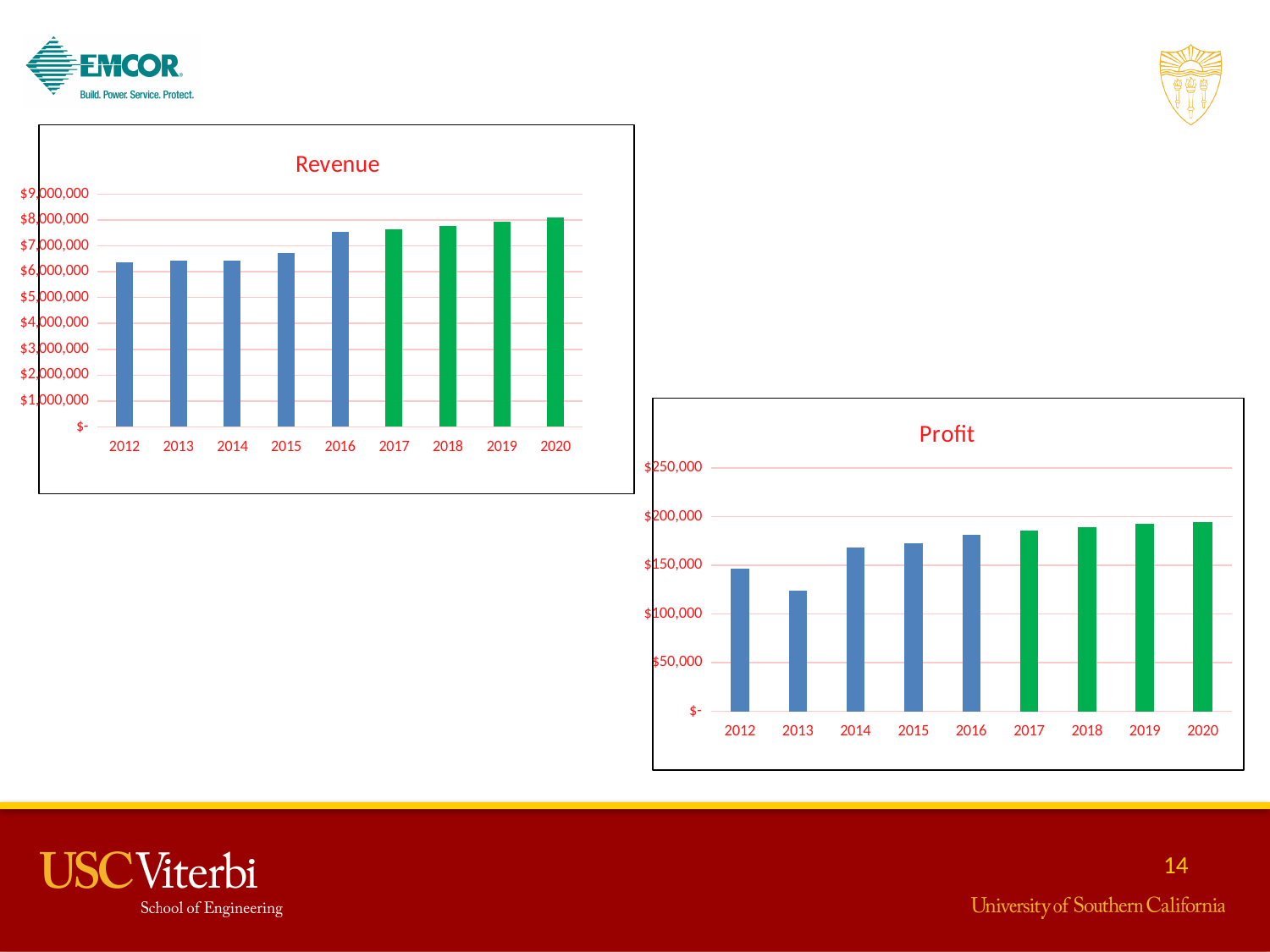

### Chart: Revenue

| Category |  |
|---|---|
| 2012 | 6346679.0 |
| 2013 | 6417158.0 |
| 2014 | 6424965.0 |
| 2015 | 6718726.0 |
| 2016 | 7551524.0 |
| 2017 | 7627039.24 |
| 2018 | 7779580.024800001 |
| 2019 | 7935171.625296001 |
| 2020 | 8093875.057801922 |

### Chart: Profit

| Category |  |
|---|---|
| 2012 | 146584.0 |
| 2013 | 123792.0 |
| 2014 | 168664.0 |
| 2015 | 172286.0 |
| 2016 | 181395.0 |
| 2017 | 185929.87499999997 |
| 2018 | 189648.47249999997 |
| 2019 | 192493.19958749996 |
| 2020 | 194418.13158337495 |